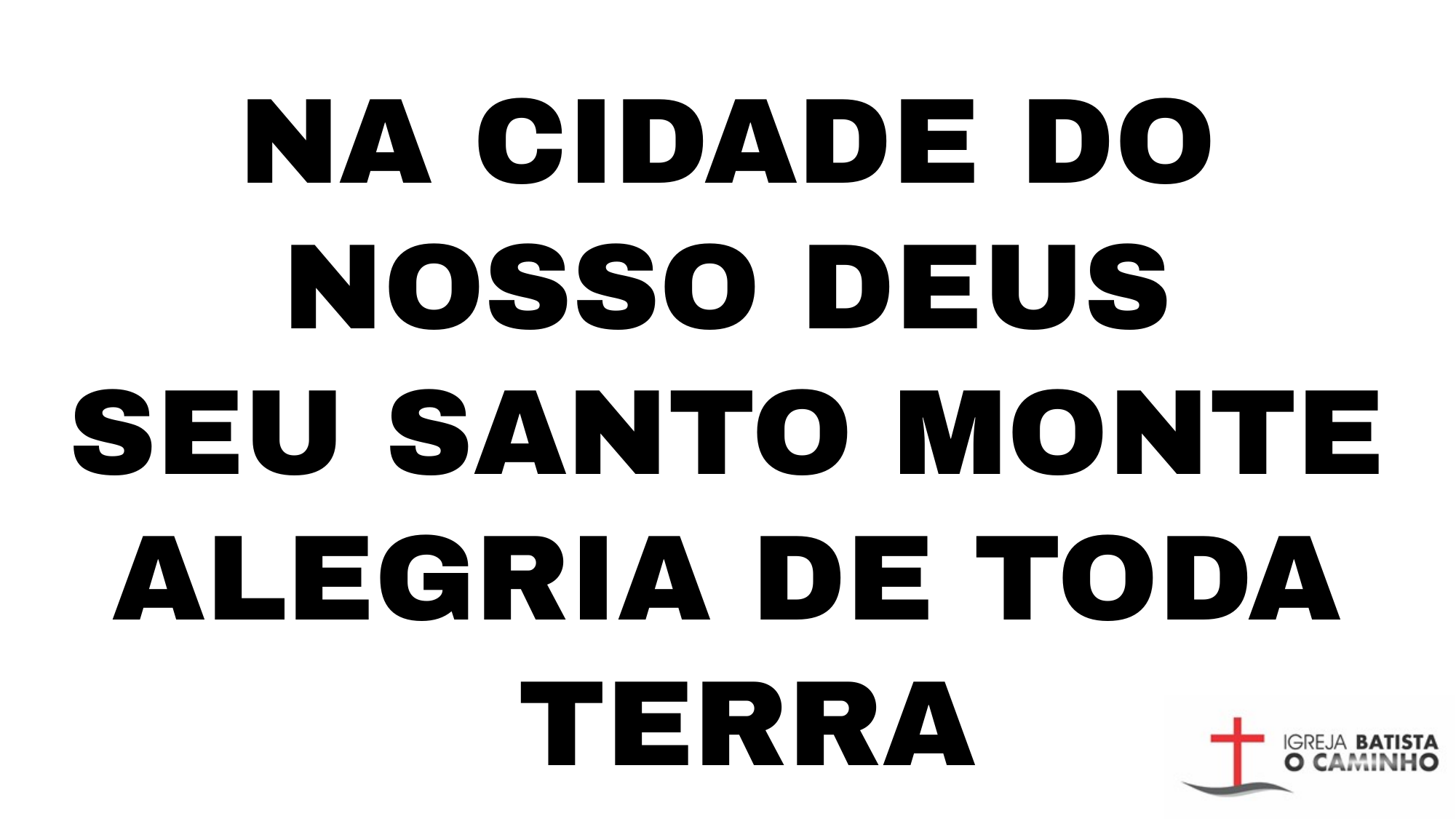

NA CIDADE DO NOSSO DEUS
SEU SANTO MONTE
ALEGRIA DE TODA
 TERRA